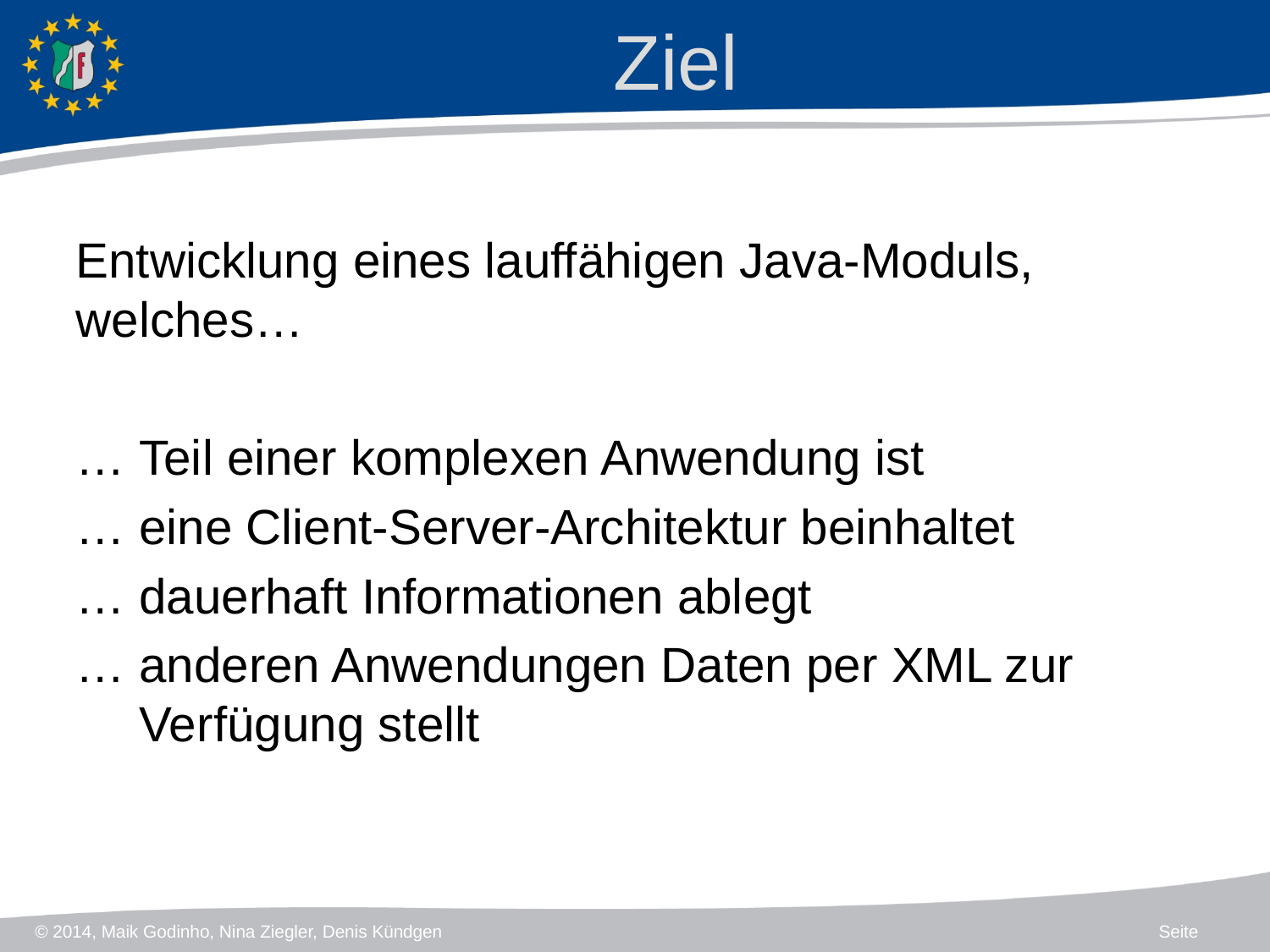

# Ziel
Entwicklung eines lauffähigen Java-Moduls, welches…

… Teil einer komplexen Anwendung ist
… eine Client-Server-Architektur beinhaltet
… dauerhaft Informationen ablegt
… anderen Anwendungen Daten per XML zur
… Verfügung stellt